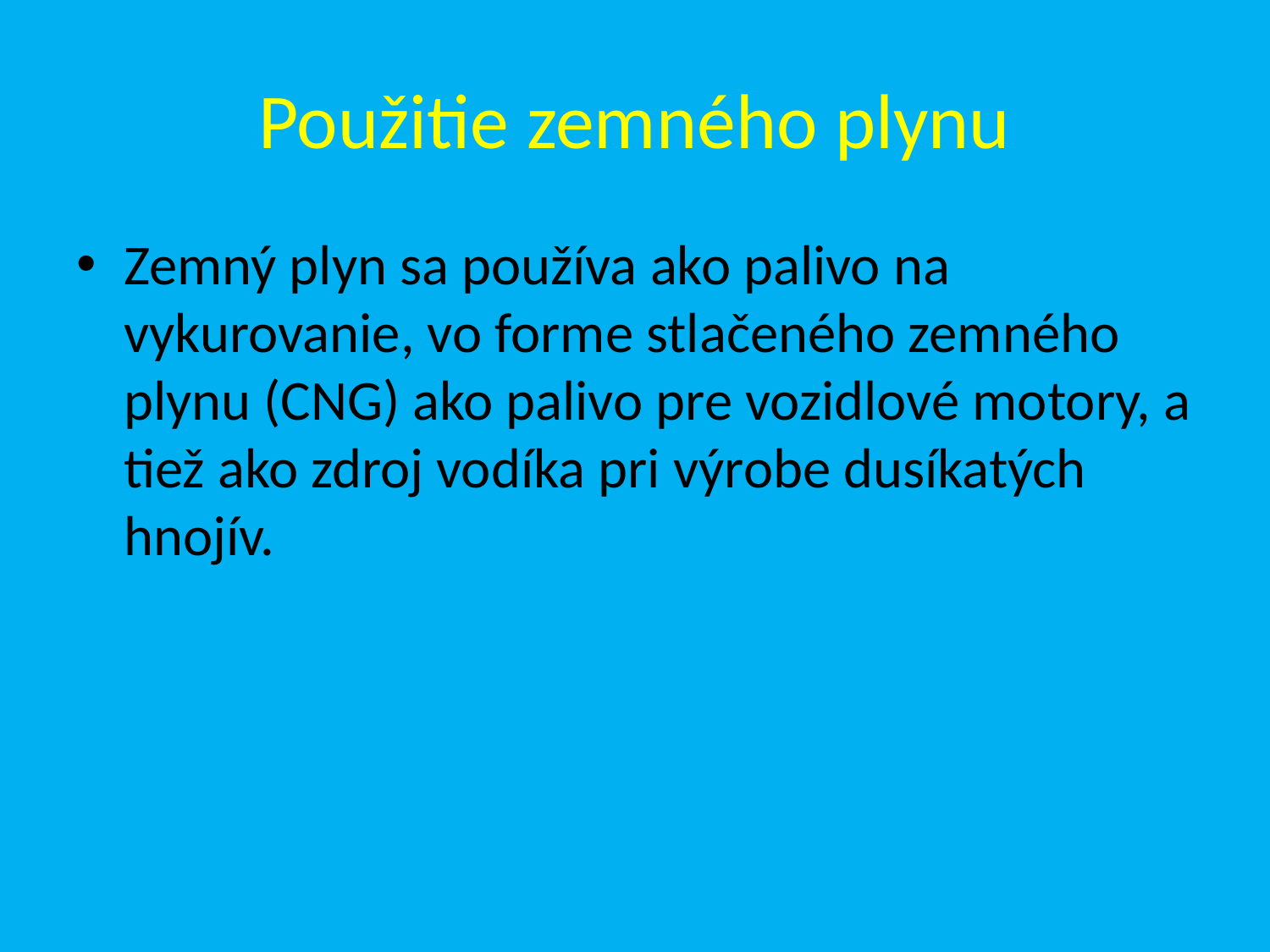

# Použitie zemného plynu
Zemný plyn sa používa ako palivo na vykurovanie, vo forme stlačeného zemného plynu (CNG) ako palivo pre vozidlové motory, a tiež ako zdroj vodíka pri výrobe dusíkatých hnojív.